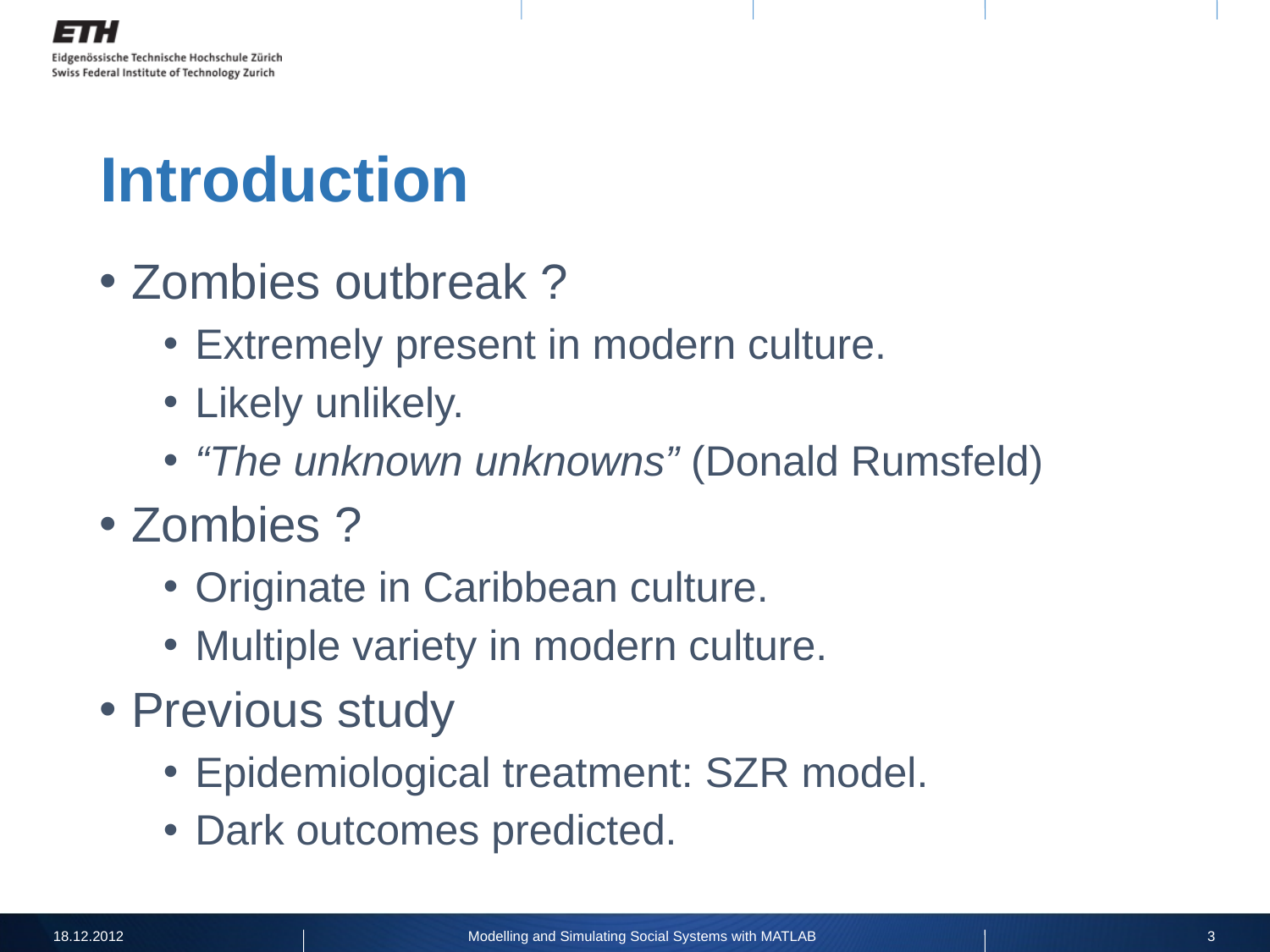

# Introduction
Zombies outbreak ?
Extremely present in modern culture.
Likely unlikely.
“The unknown unknowns” (Donald Rumsfeld)
Zombies ?
Originate in Caribbean culture.
Multiple variety in modern culture.
Previous study
Epidemiological treatment: SZR model.
Dark outcomes predicted.